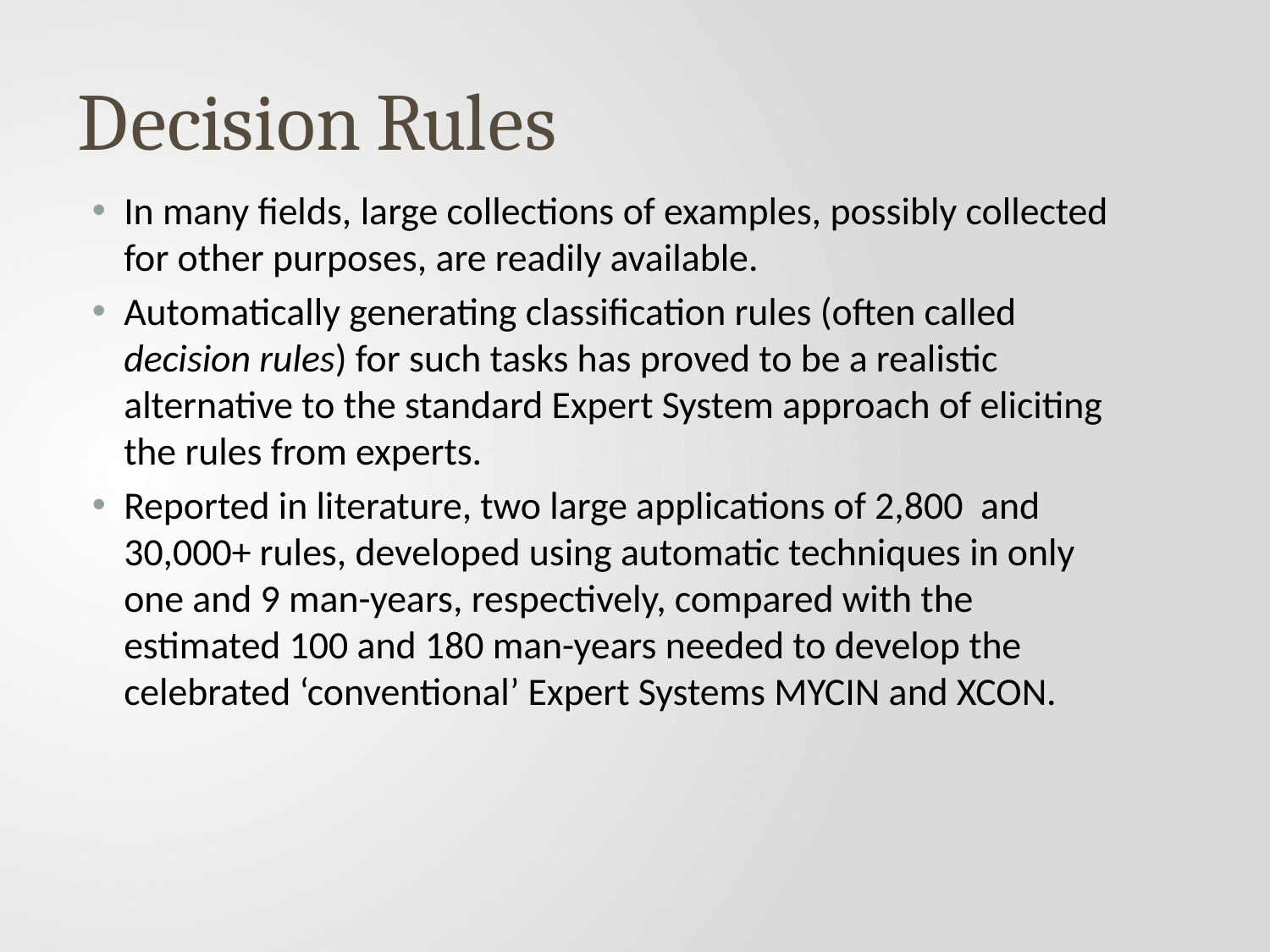

# Decision Rules
In many fields, large collections of examples, possibly collected for other purposes, are readily available.
Automatically generating classification rules (often called decision rules) for such tasks has proved to be a realistic alternative to the standard Expert System approach of eliciting the rules from experts.
Reported in literature, two large applications of 2,800  and 30,000+ rules, developed using automatic techniques in only one and 9 man-years, respectively, compared with the estimated 100 and 180 man-years needed to develop the celebrated ‘conventional’ Expert Systems MYCIN and XCON.